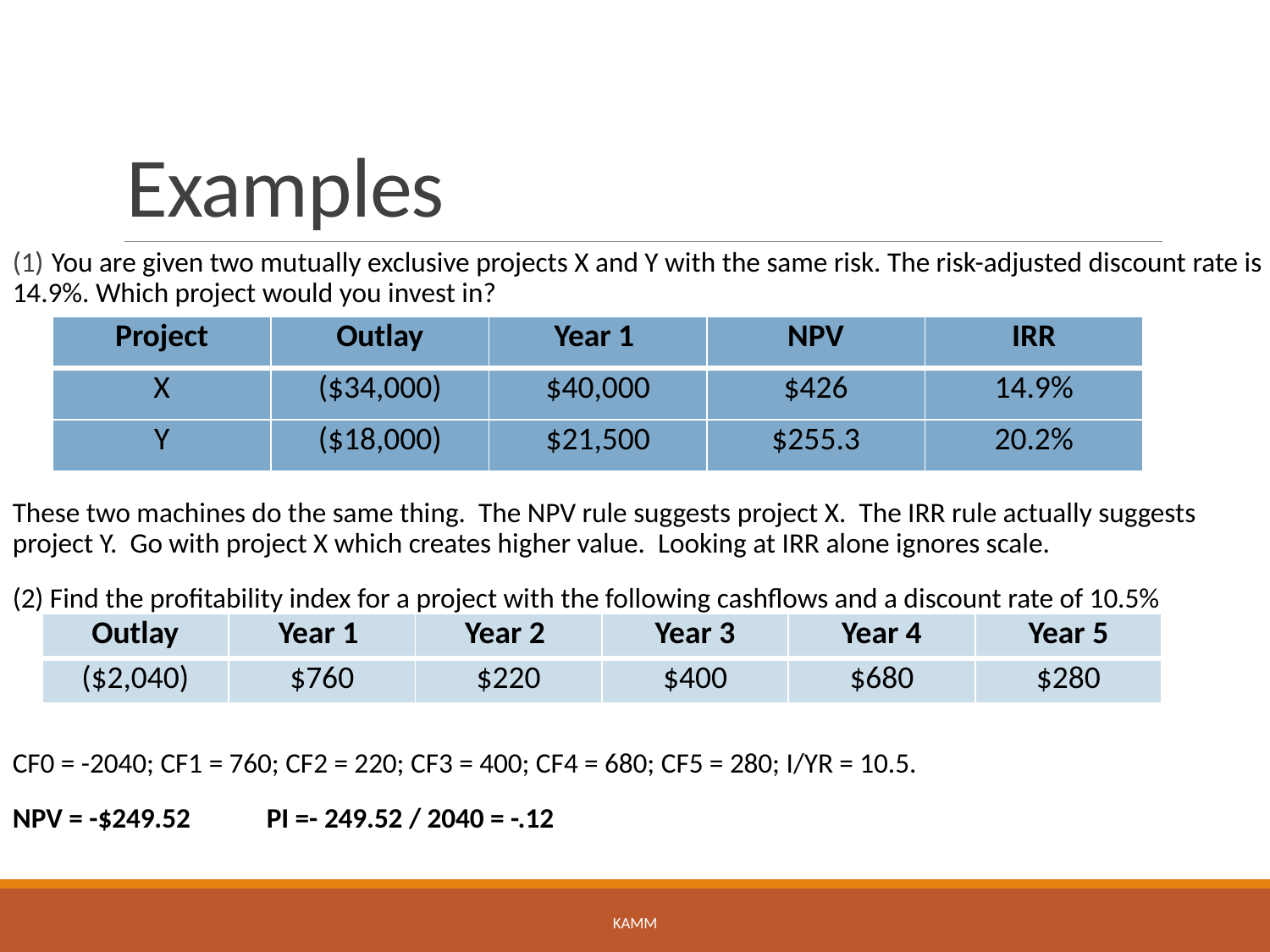

# Examples
(1) You are given two mutually exclusive projects X and Y with the same risk. The risk-adjusted discount rate is 14.9%. Which project would you invest in?

These two machines do the same thing.  The NPV rule suggests project X.  The IRR rule actually suggests project Y.  Go with project X which creates higher value.  Looking at IRR alone ignores scale.
(2) Find the profitability index for a project with the following cashflows and a discount rate of 10.5%

CF0 = -2040; CF1 = 760; CF2 = 220; CF3 = 400; CF4 = 680; CF5 = 280; I/YR = 10.5.
NPV = -$249.52 	PI =- 249.52 / 2040 = -.12

| Project | Outlay | Year 1 | NPV | IRR |
| --- | --- | --- | --- | --- |
| X | ($34,000) | $40,000 | $426 | 14.9% |
| Y | ($18,000) | $21,500 | $255.3 | 20.2% |
| Outlay | Year 1 | Year 2 | Year 3 | Year 4 | Year 5 |
| --- | --- | --- | --- | --- | --- |
| ($2,040) | $760 | $220 | $400 | $680 | $280 |
KAMM